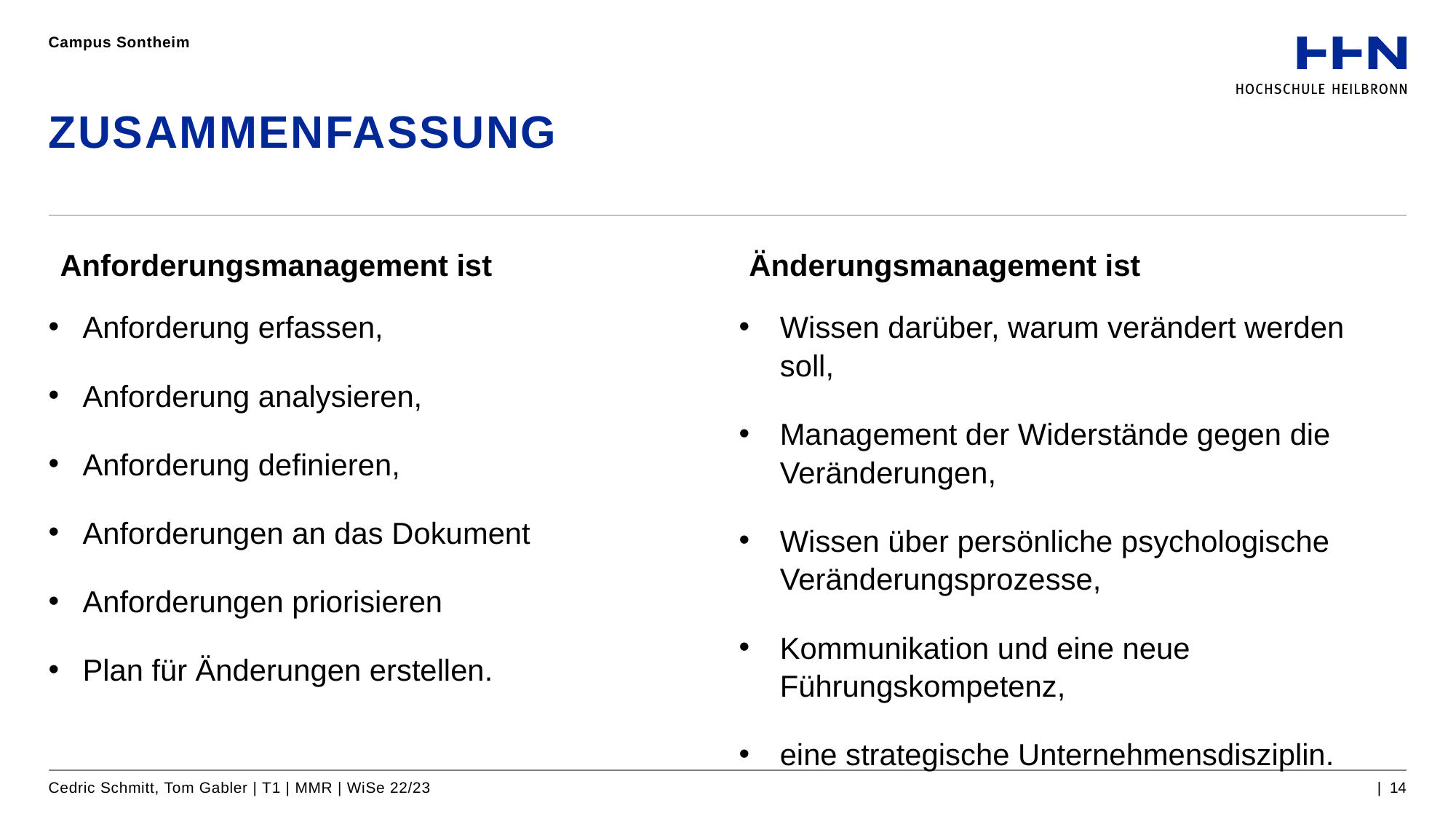

Campus Sontheim
# Zusammenfassung
Anforderungsmanagement ist
Änderungsmanagement ist
Anforderung erfassen,
Anforderung analysieren,
Anforderung definieren,
Anforderungen an das Dokument
Anforderungen priorisieren
Plan für Änderungen erstellen.
Wissen darüber, warum verändert werden soll,
Management der Widerstände gegen die Veränderungen,
Wissen über persönliche psychologische Veränderungsprozesse,
Kommunikation und eine neue Führungskompetenz,
eine strategische Unternehmensdisziplin.

Cedric Schmitt, Tom Gabler | T1 | MMR | WiSe 22/23
|  14